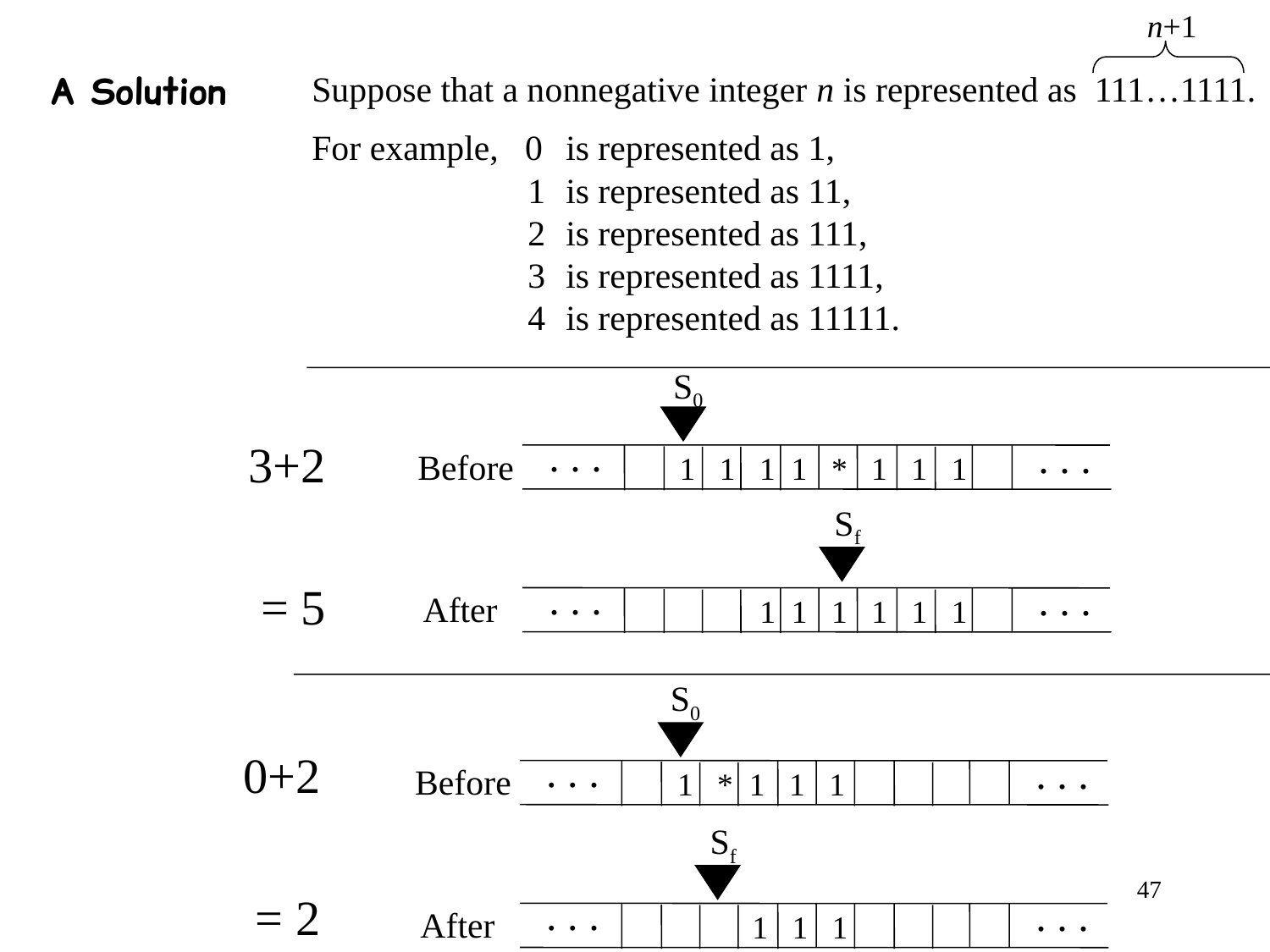

n+1

Suppose that a nonnegative integer n is represented as  111…1111.

For example,   0	is represented as 1,
	          1	is represented as 11,
	          2	is represented as 111,
	          3	is represented as 1111,
	          4	is represented as 11111.
A Solution
S0

. . .
. . .
3+2

 = 5
Before
           1   1   1  1   *   1   1   1

Sf

. . .
. . .
After
                     1  1   1   1   1   1

S0

0+2

 = 2
. . .
. . .
Before
           1   *  1   1   1

Sf

47
. . .
. . .
After
                   1   1   1